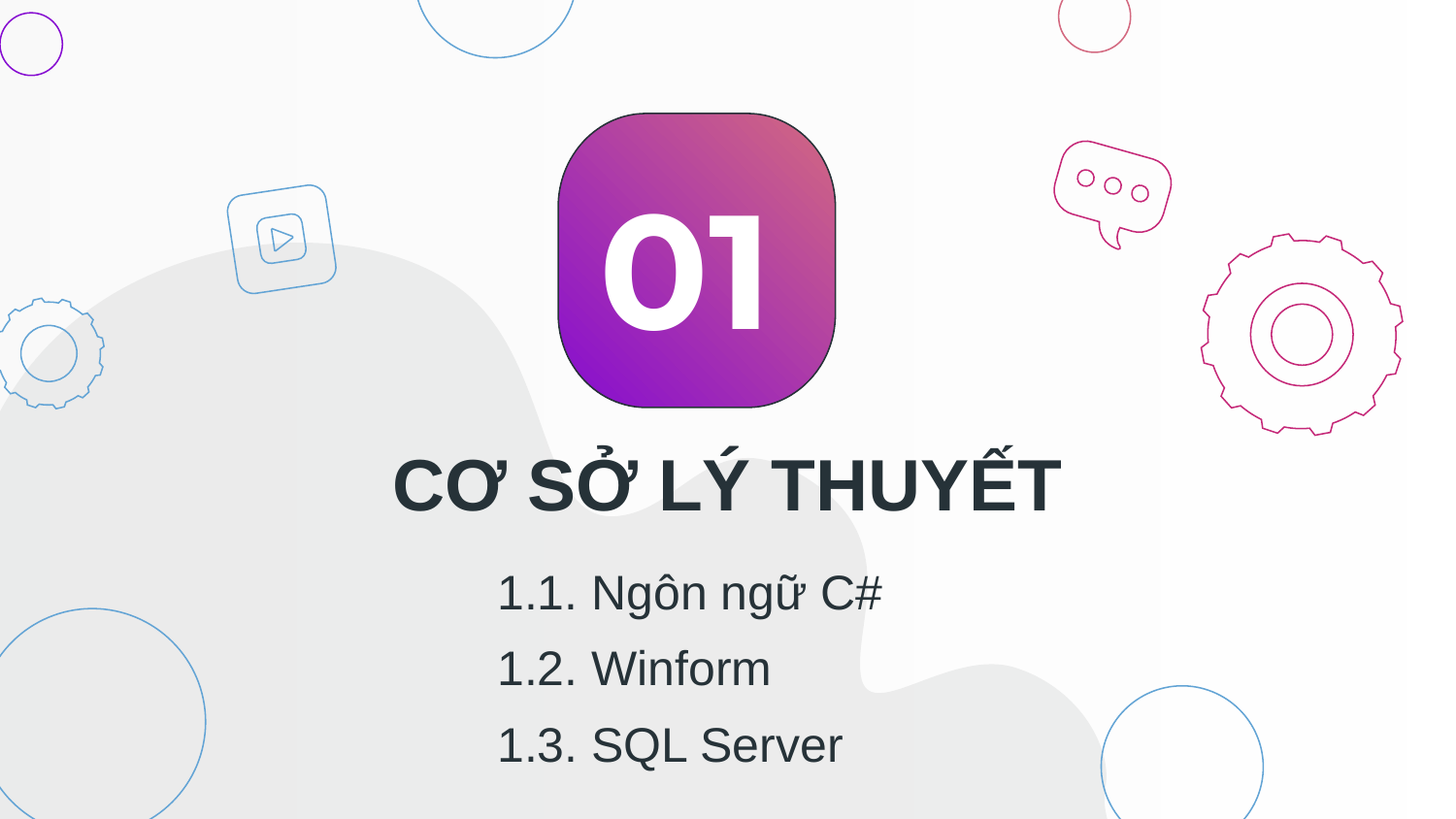

01

# CƠ SỞ LÝ THUYẾT
1.1. Ngôn ngữ C#
1.2. Winform
1.3. SQL Server